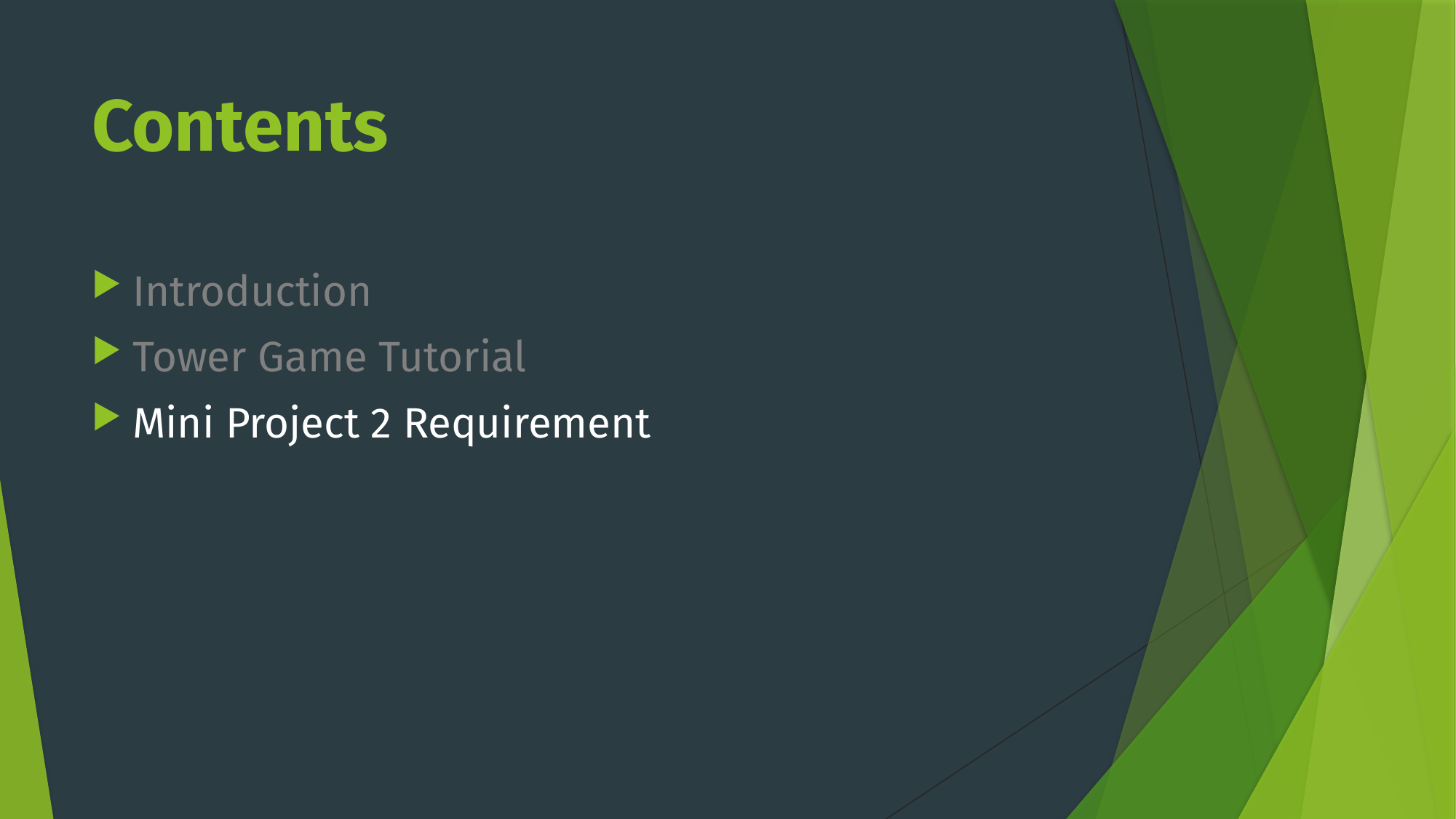

# Contents
Introduction
Tower Game Tutorial
Mini Project 2 Requirement